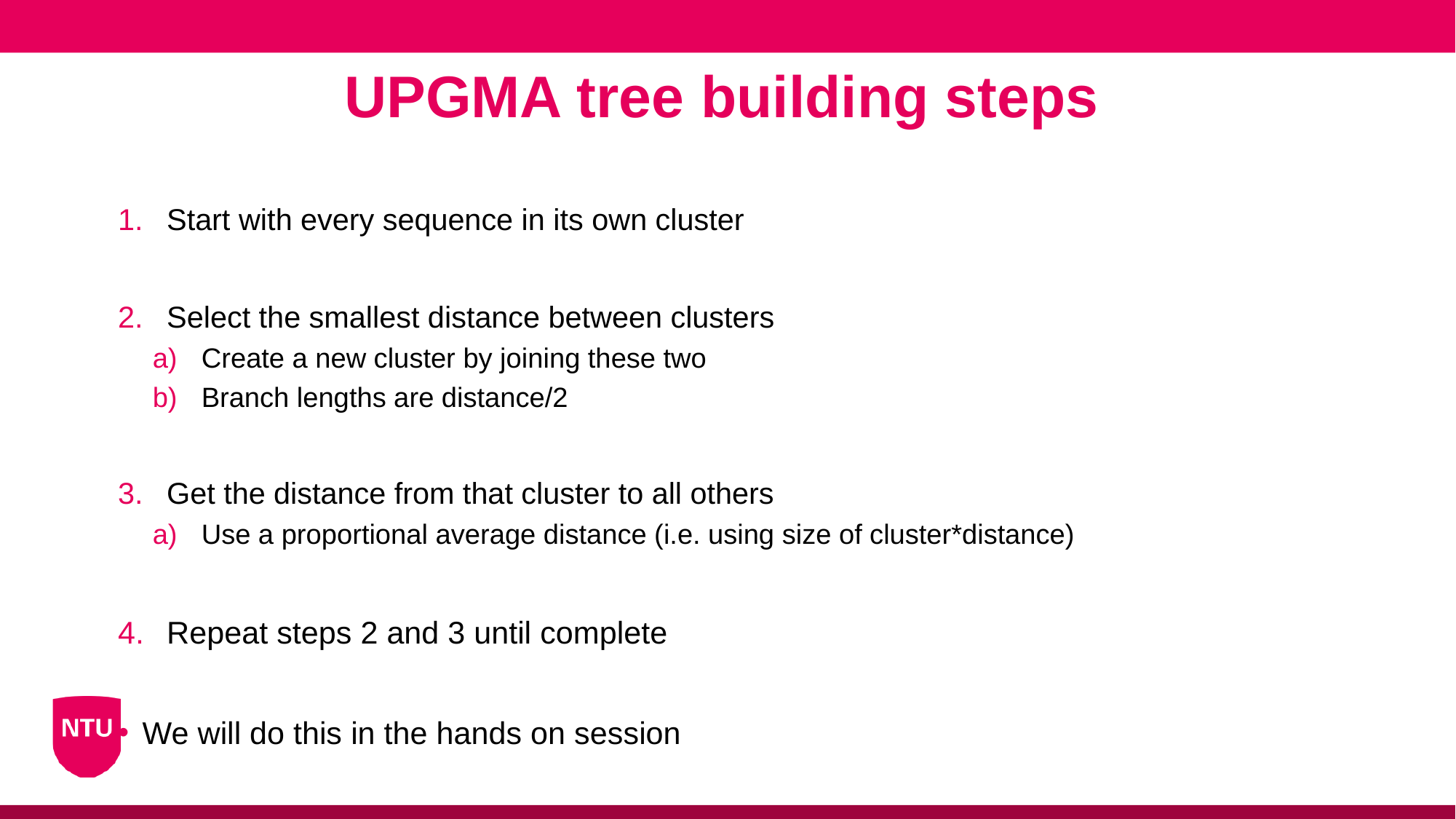

UPGMA tree building steps

Start with every sequence in its own cluster

Select the smallest distance between clusters
Create a new cluster by joining these two
Branch lengths are distance/2

Get the distance from that cluster to all others
Use a proportional average distance (i.e. using size of cluster*distance)

Repeat steps 2 and 3 until complete

We will do this in the hands on session